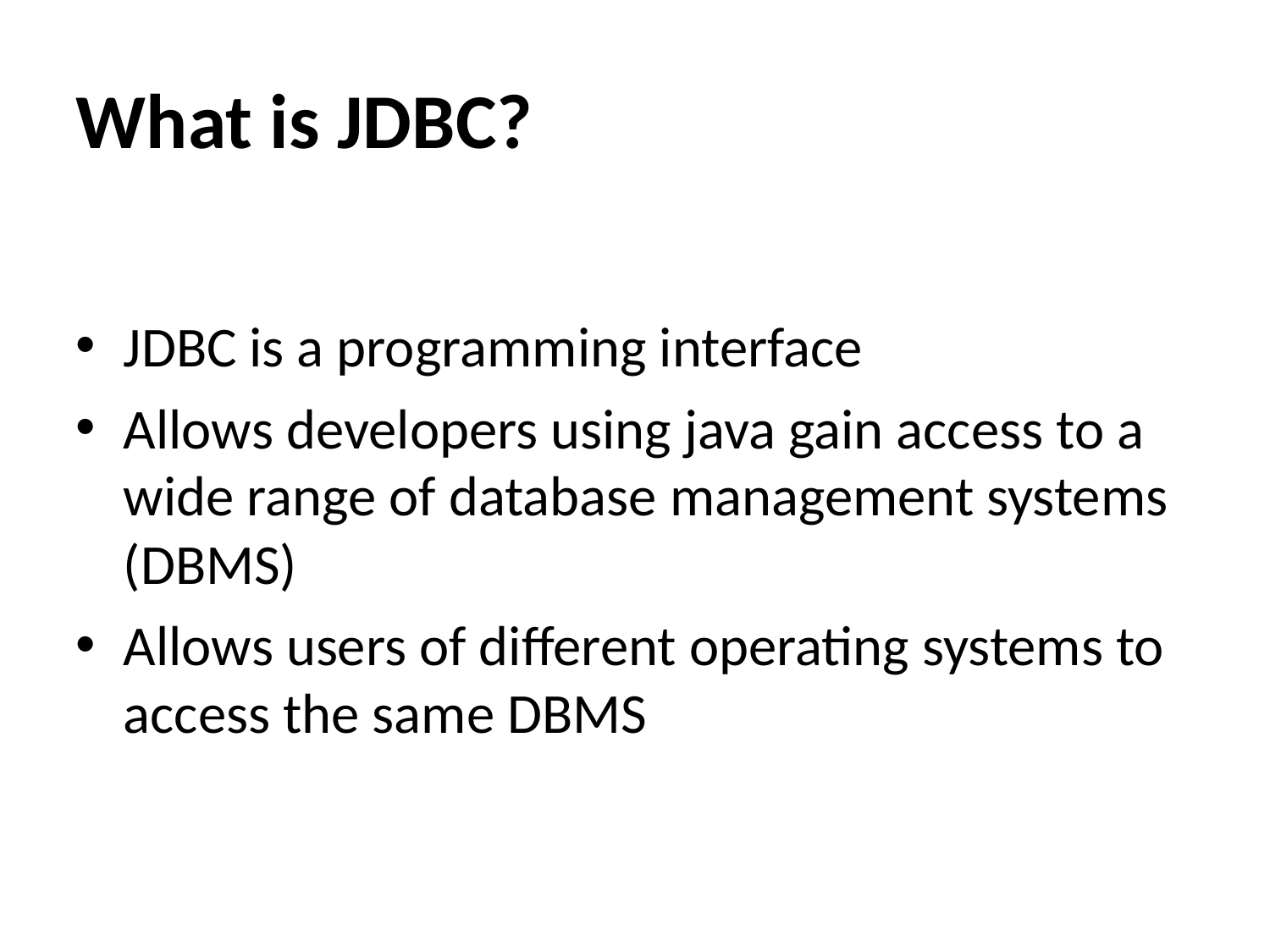

# What is JDBC?

JDBC is a programming interface
Allows developers using java gain access to a wide range of database management systems (DBMS)
Allows users of different operating systems to access the same DBMS